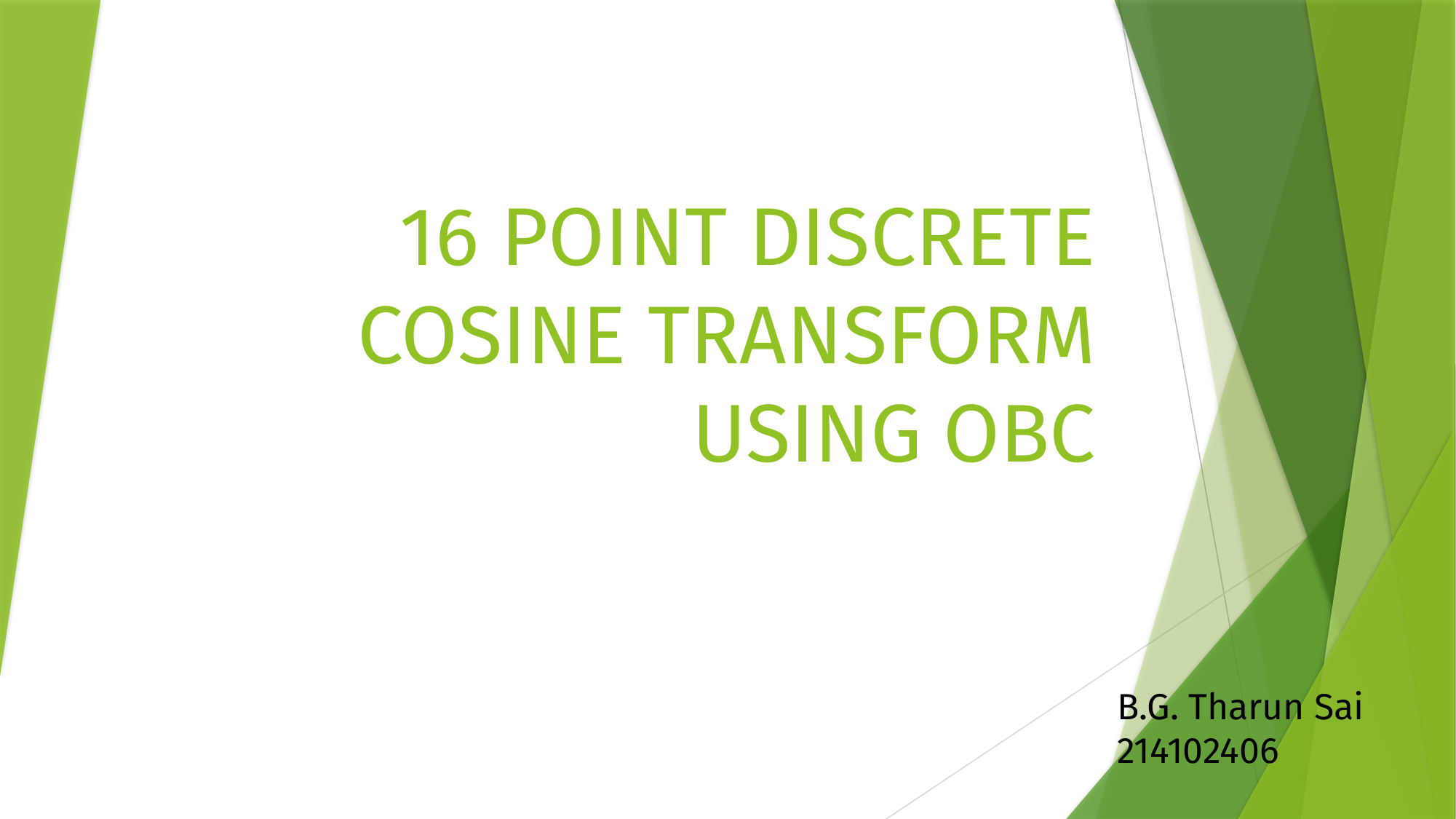

# 16 POINT DISCRETE COSINE TRANSFORM USING OBC

B.G. Tharun Sai
214102406